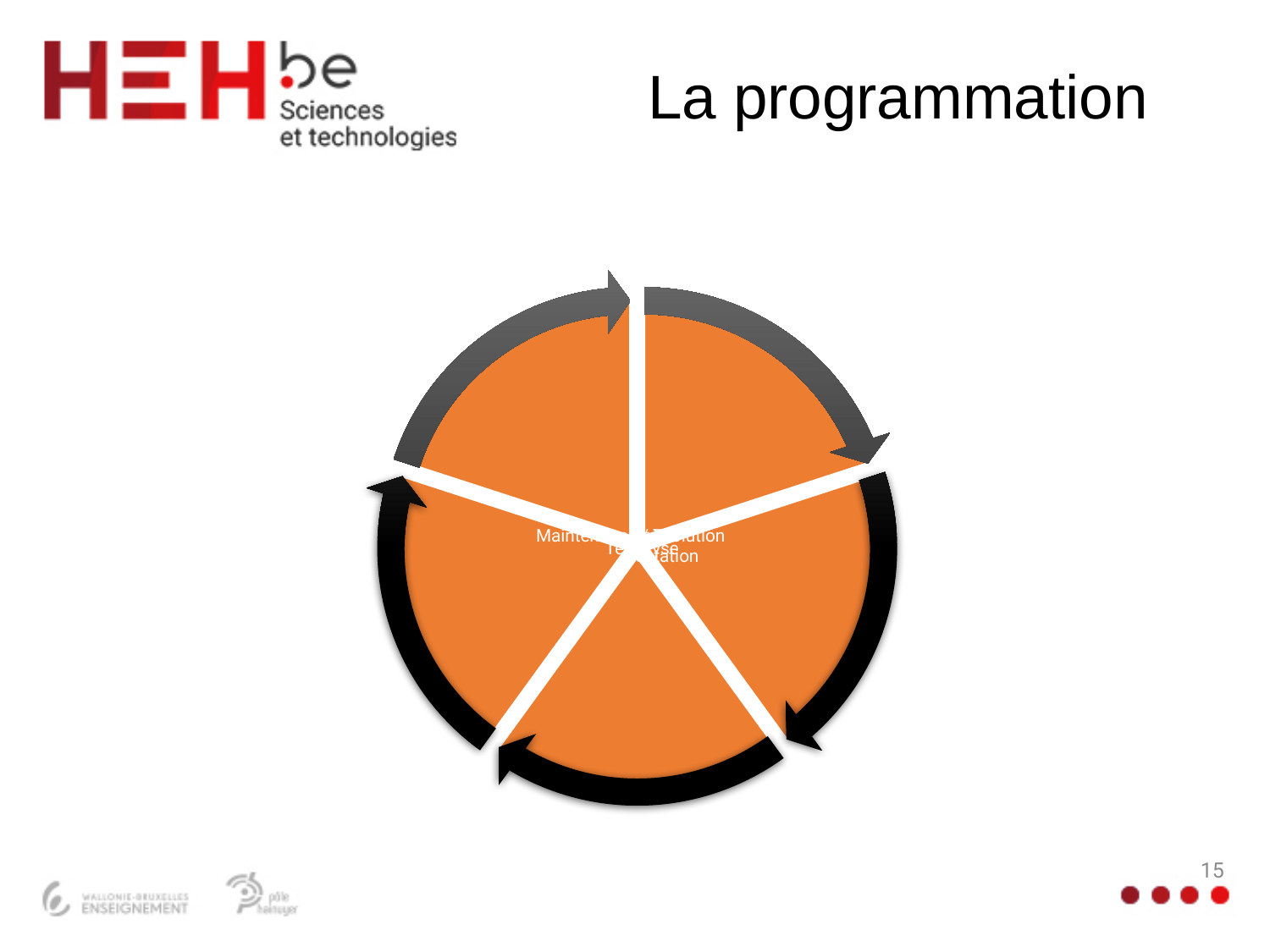

# La programmation
Besoins
Analyse
Implémentation
Tests
Maintenance / Evolution
15